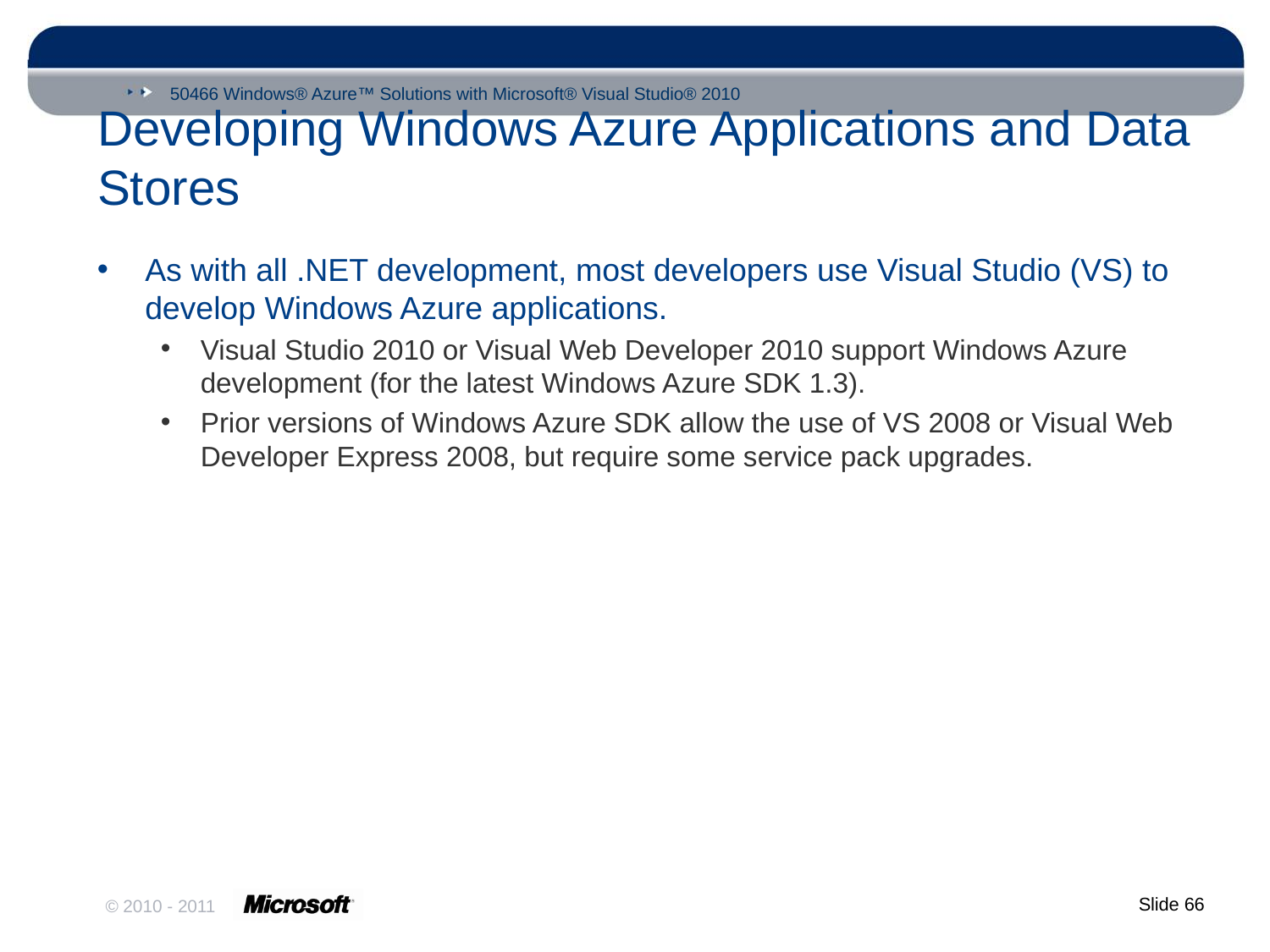

# Developing Windows Azure Applications and Data Stores
As with all .NET development, most developers use Visual Studio (VS) to develop Windows Azure applications.
Visual Studio 2010 or Visual Web Developer 2010 support Windows Azure development (for the latest Windows Azure SDK 1.3).
Prior versions of Windows Azure SDK allow the use of VS 2008 or Visual Web Developer Express 2008, but require some service pack upgrades.